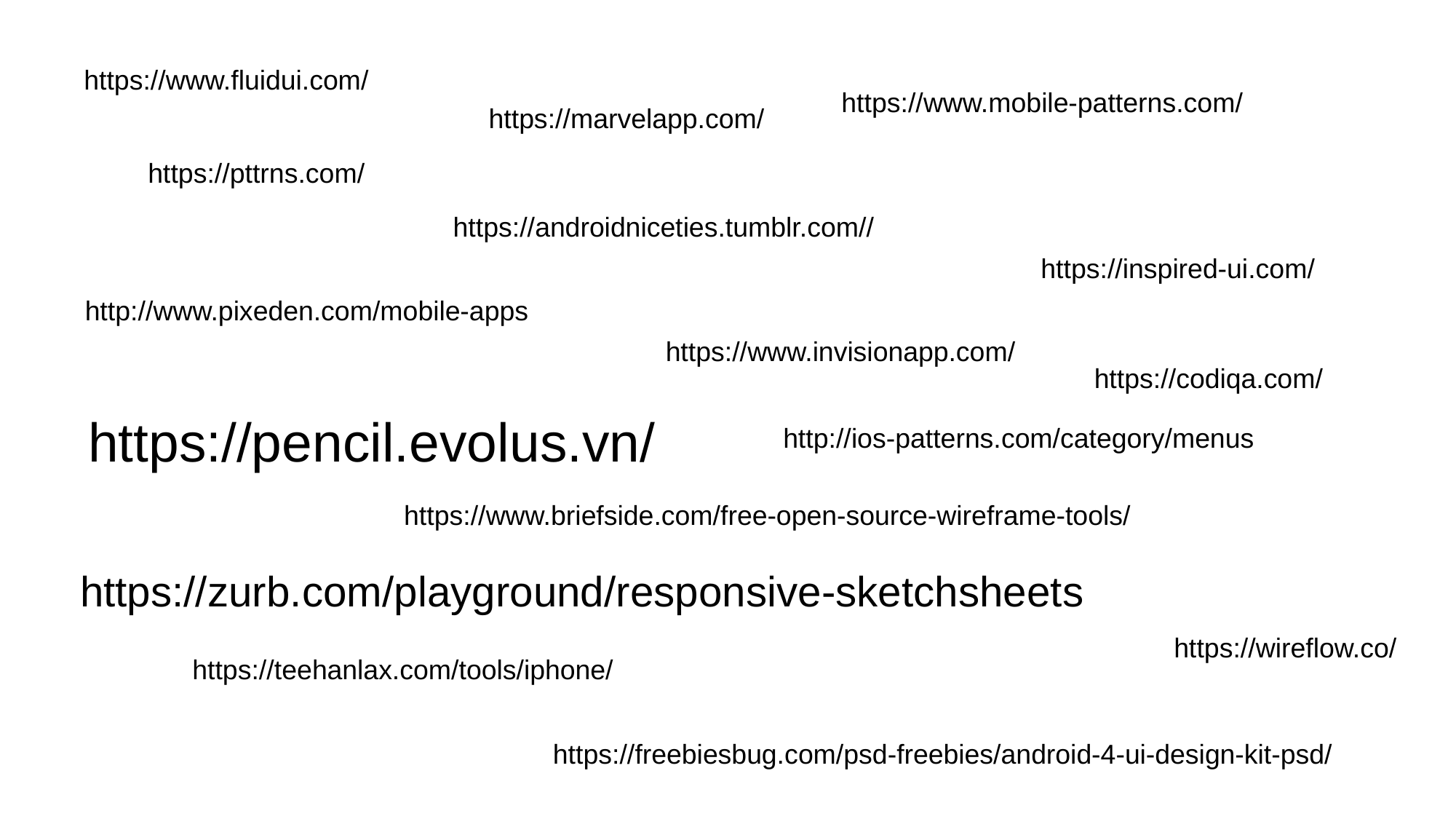

https://www.fluidui.com/
https://www.mobile-patterns.com/
https://marvelapp.com/
https://pttrns.com/
https://androidniceties.tumblr.com//
https://inspired-ui.com/
http://www.pixeden.com/mobile-apps
https://www.invisionapp.com/
https://codiqa.com/
https://pencil.evolus.vn/
http://ios-patterns.com/category/menus
https://www.briefside.com/free-open-source-wireframe-tools/
https://zurb.com/playground/responsive-sketchsheets
https://wireflow.co/
https://teehanlax.com/tools/iphone/
https://freebiesbug.com/psd-freebies/android-4-ui-design-kit-psd/